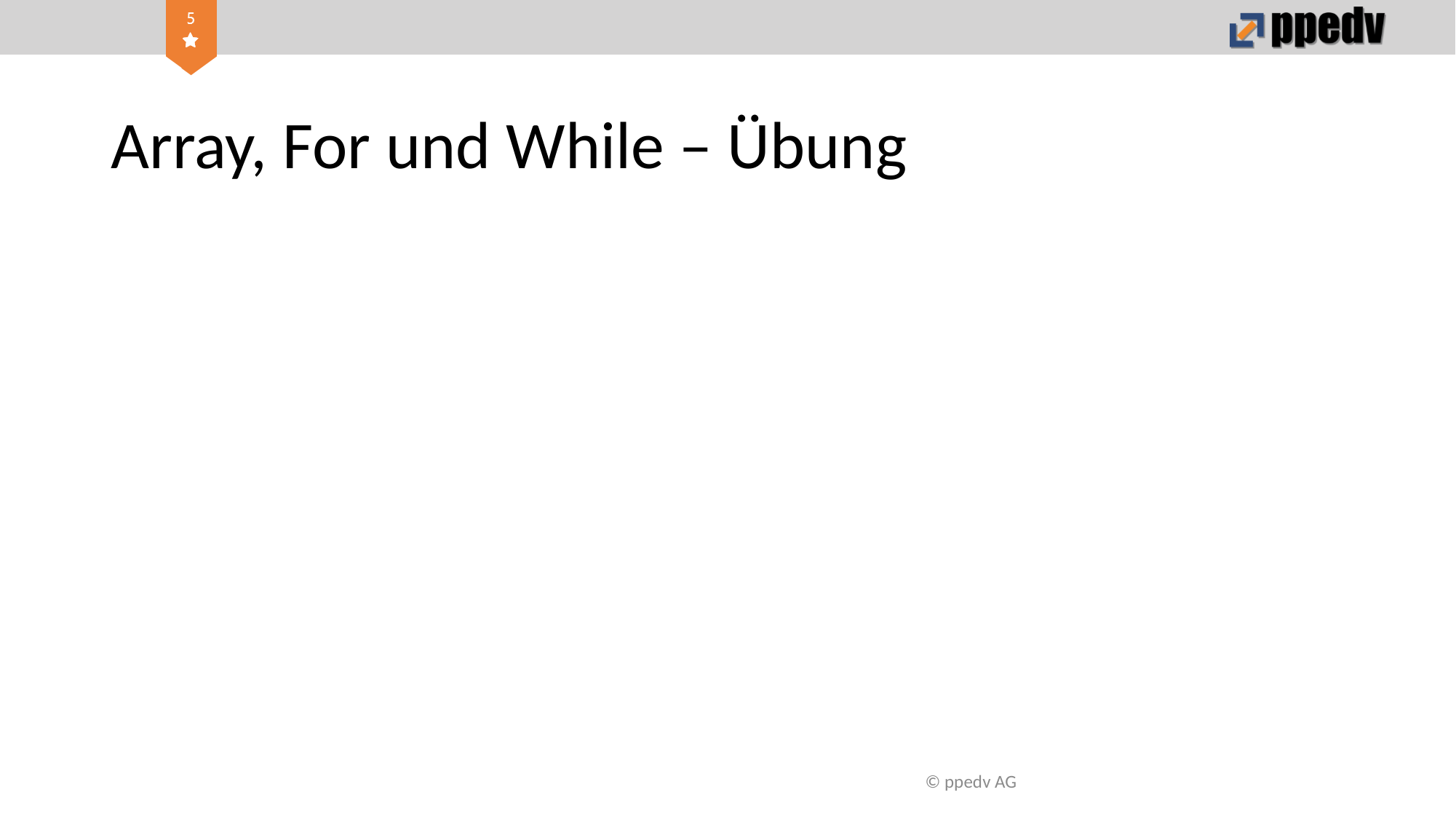

# Array, For und While – Übung

© ppedv AG